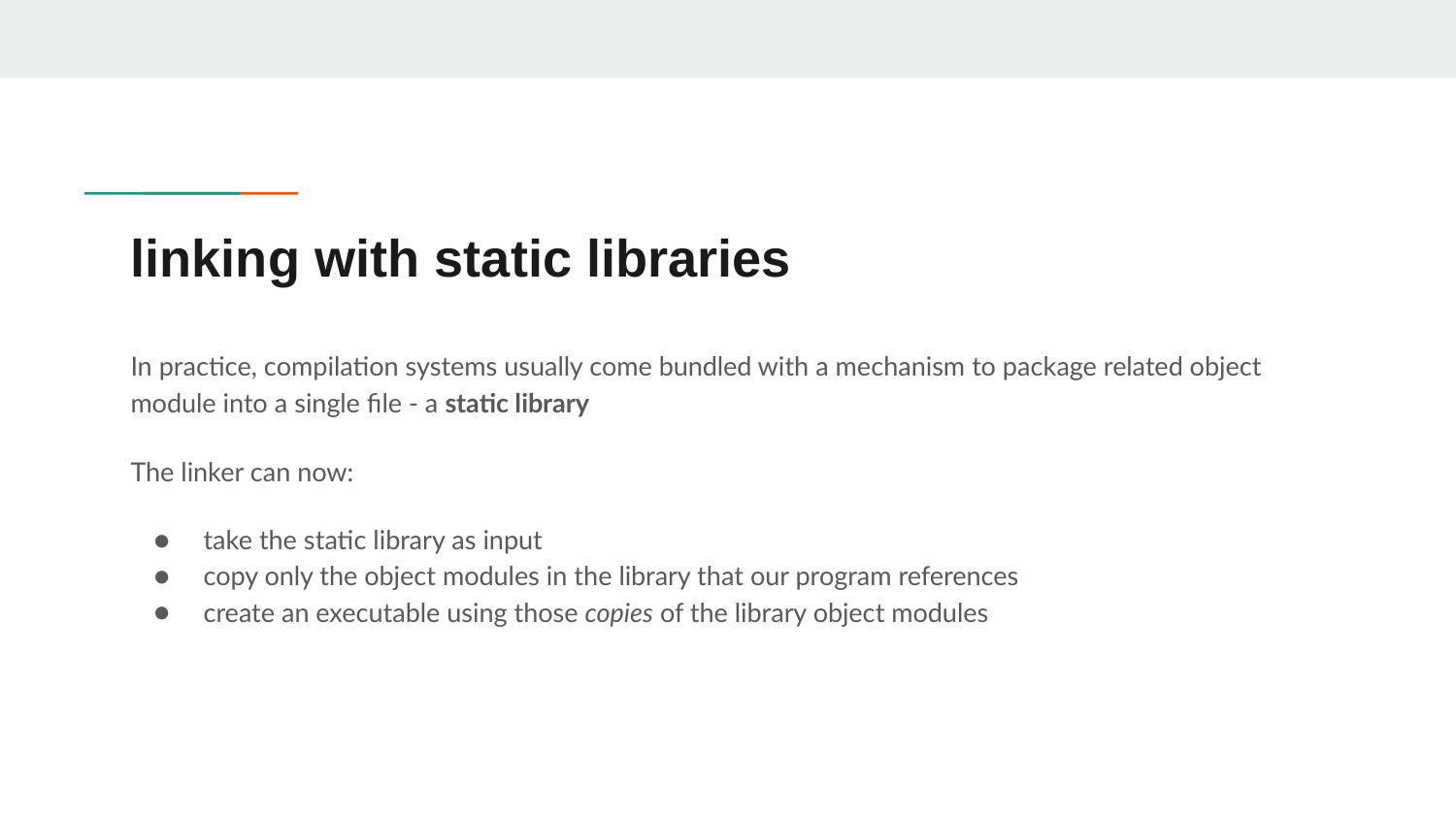

# linking with static libraries
In practice, compilation systems usually come bundled with a mechanism to package related object module into a single file - a static library
The linker can now:
take the static library as input
copy only the object modules in the library that our program references
create an executable using those copies of the library object modules